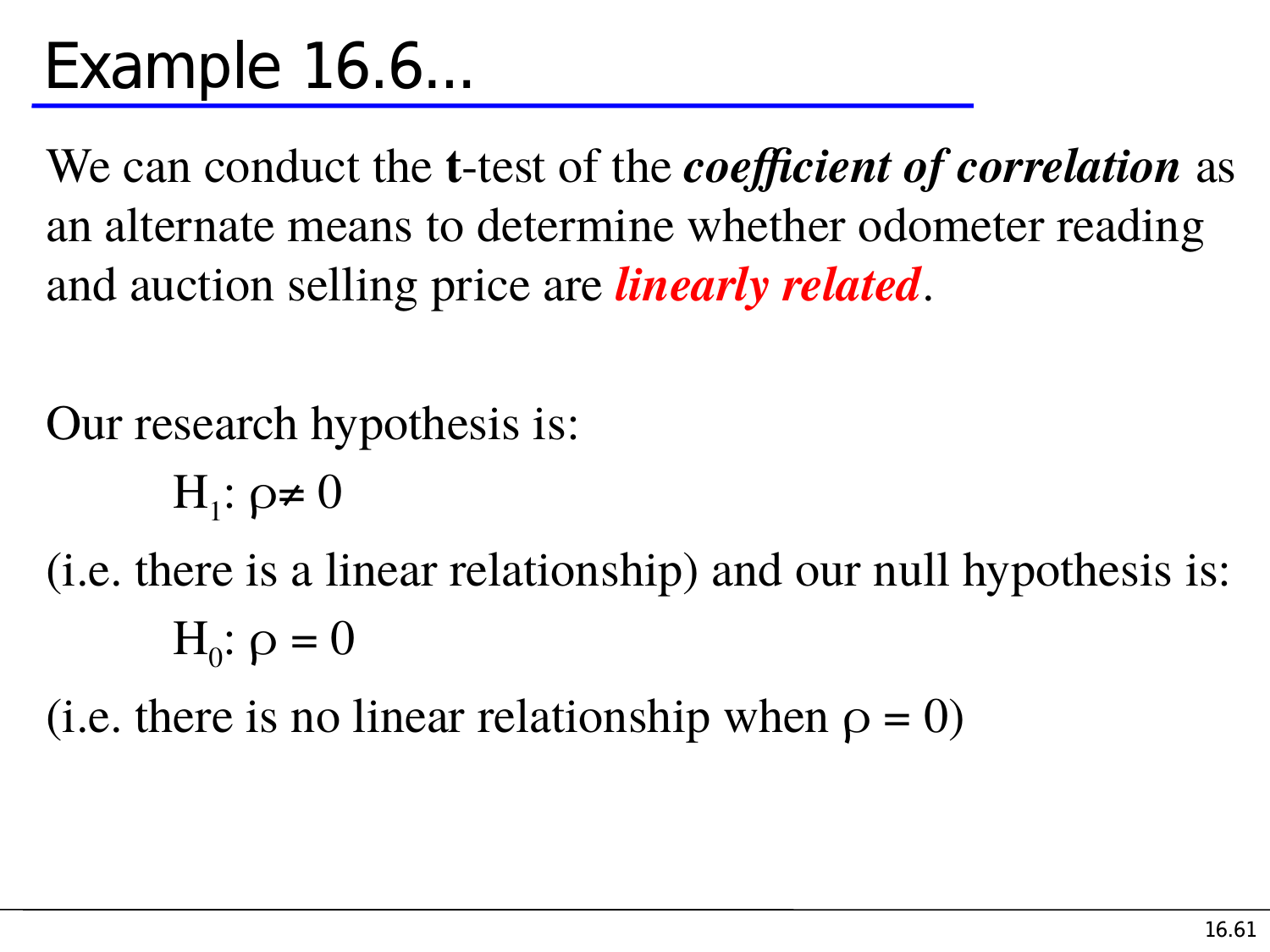

# Example 16.6…
We can conduct the t-test of the coefficient of correlation as an alternate means to determine whether odometer reading and auction selling price are linearly related.

Our research hypothesis is:
	H1: ρ≠ 0
(i.e. there is a linear relationship) and our null hypothesis is:
	H0: ρ = 0
(i.e. there is no linear relationship when ρ = 0)
16.61